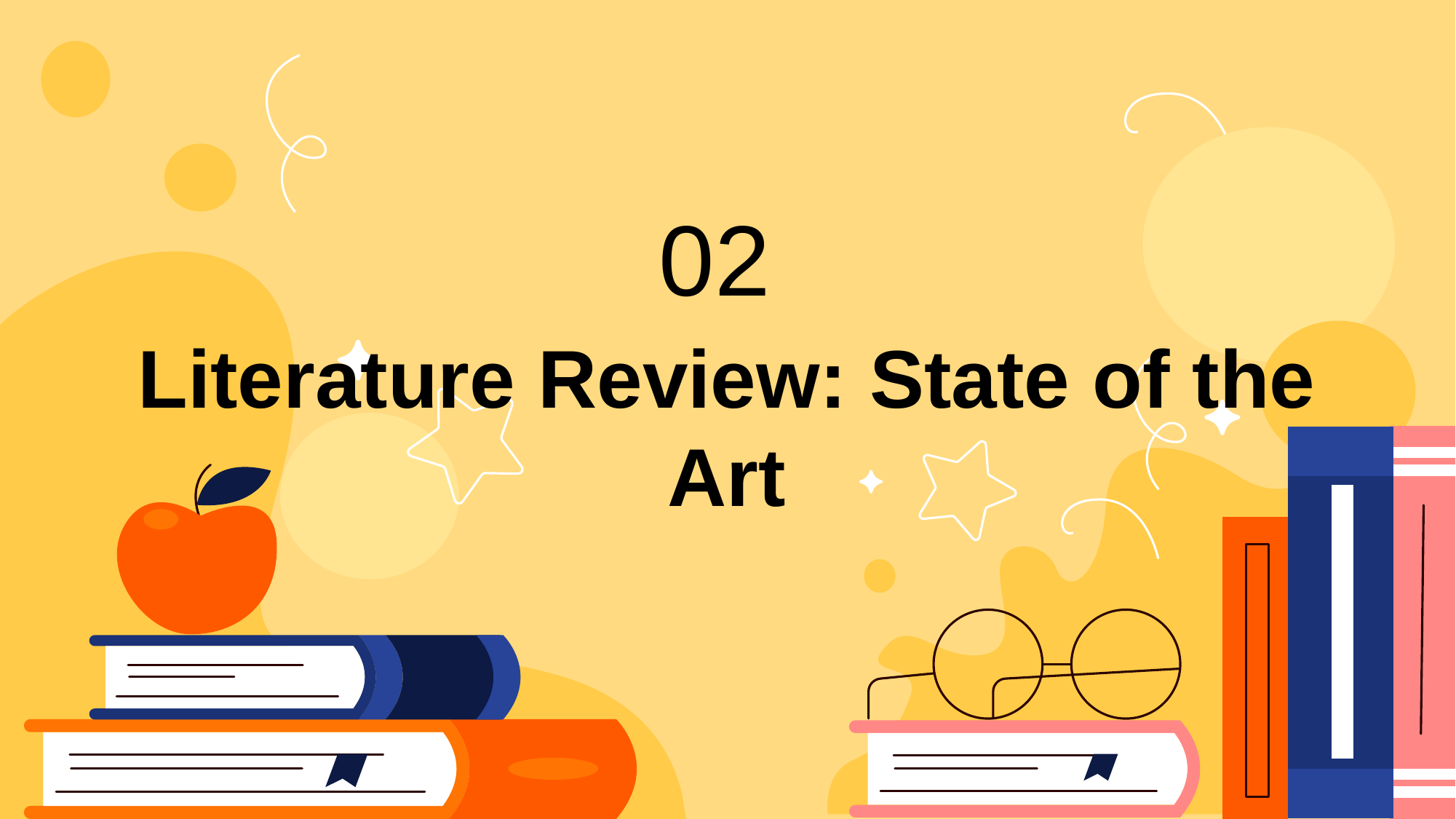

02
# Literature Review: State of the Art